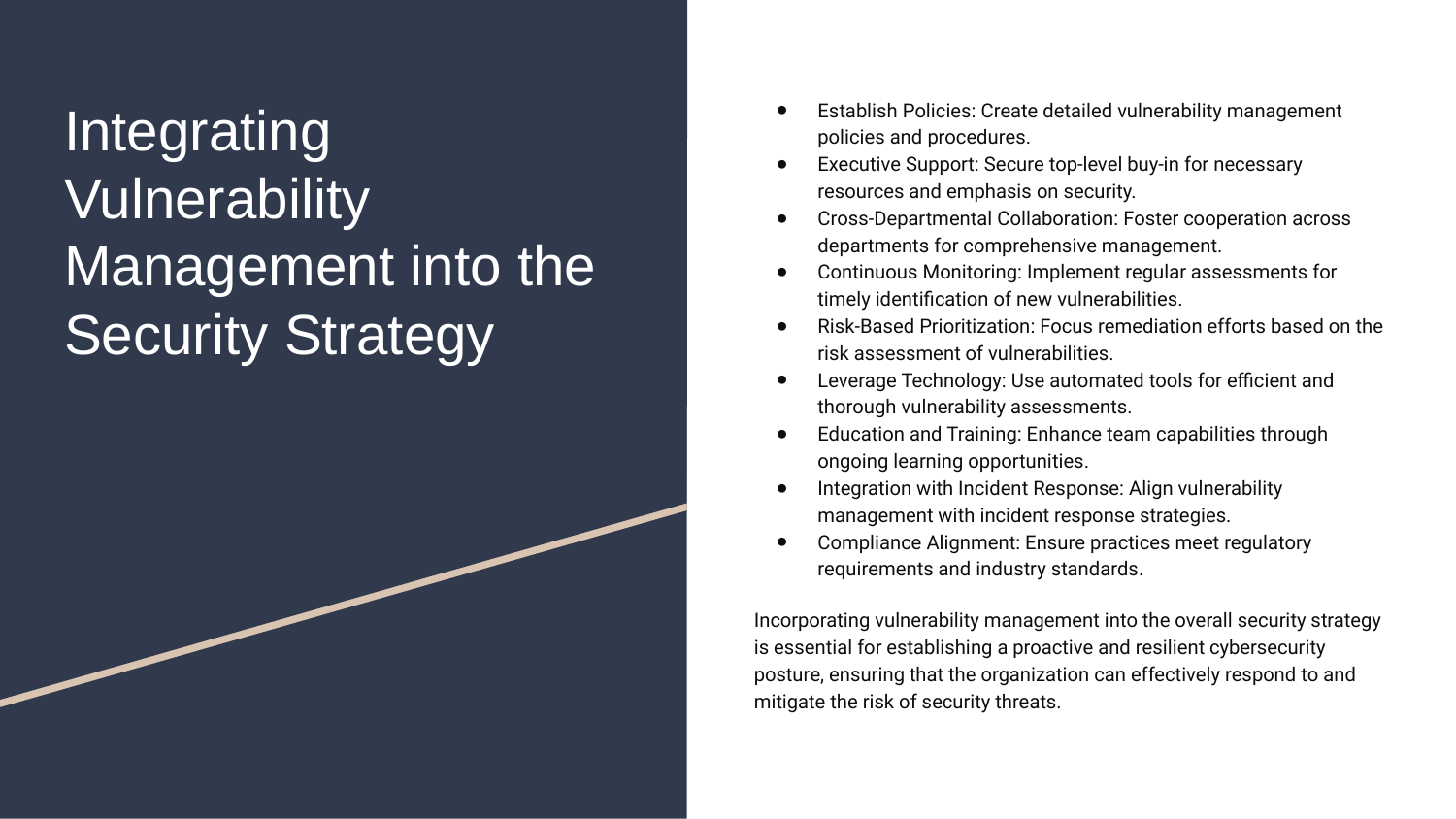

# Integrating Vulnerability Management into the Security Strategy
Establish Policies: Create detailed vulnerability management policies and procedures.
Executive Support: Secure top-level buy-in for necessary resources and emphasis on security.
Cross-Departmental Collaboration: Foster cooperation across departments for comprehensive management.
Continuous Monitoring: Implement regular assessments for timely identification of new vulnerabilities.
Risk-Based Prioritization: Focus remediation efforts based on the risk assessment of vulnerabilities.
Leverage Technology: Use automated tools for efficient and thorough vulnerability assessments.
Education and Training: Enhance team capabilities through ongoing learning opportunities.
Integration with Incident Response: Align vulnerability management with incident response strategies.
Compliance Alignment: Ensure practices meet regulatory requirements and industry standards.
Incorporating vulnerability management into the overall security strategy is essential for establishing a proactive and resilient cybersecurity posture, ensuring that the organization can effectively respond to and mitigate the risk of security threats.